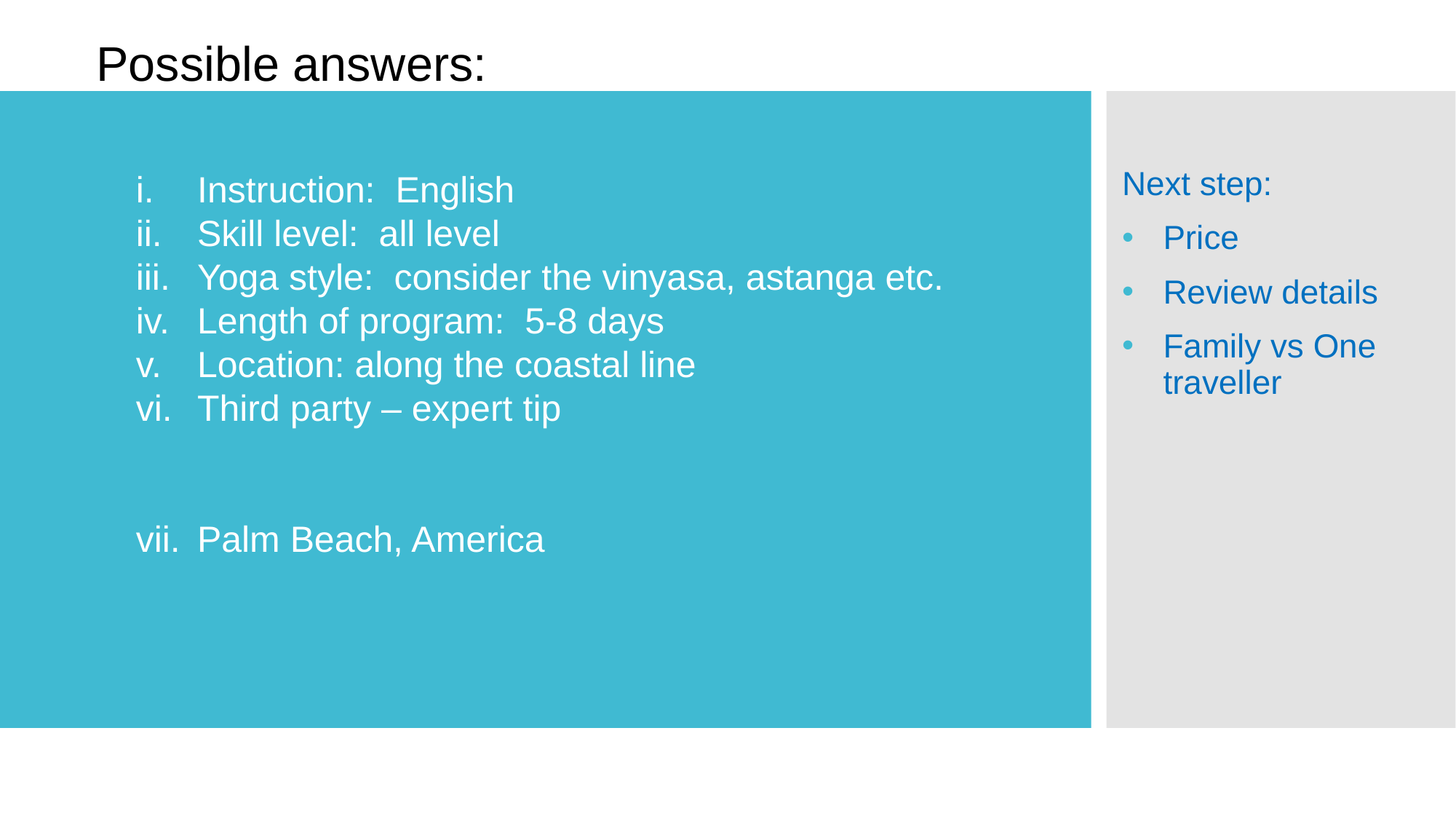

Possible answers:
Instruction:  English
Skill level:  all level
Yoga style:  consider the vinyasa, astanga etc.
Length of program:  5-8 days
Location: along the coastal line
Third party – expert tip

Palm Beach, America

Next step:
Price
Review details
Family vs One traveller